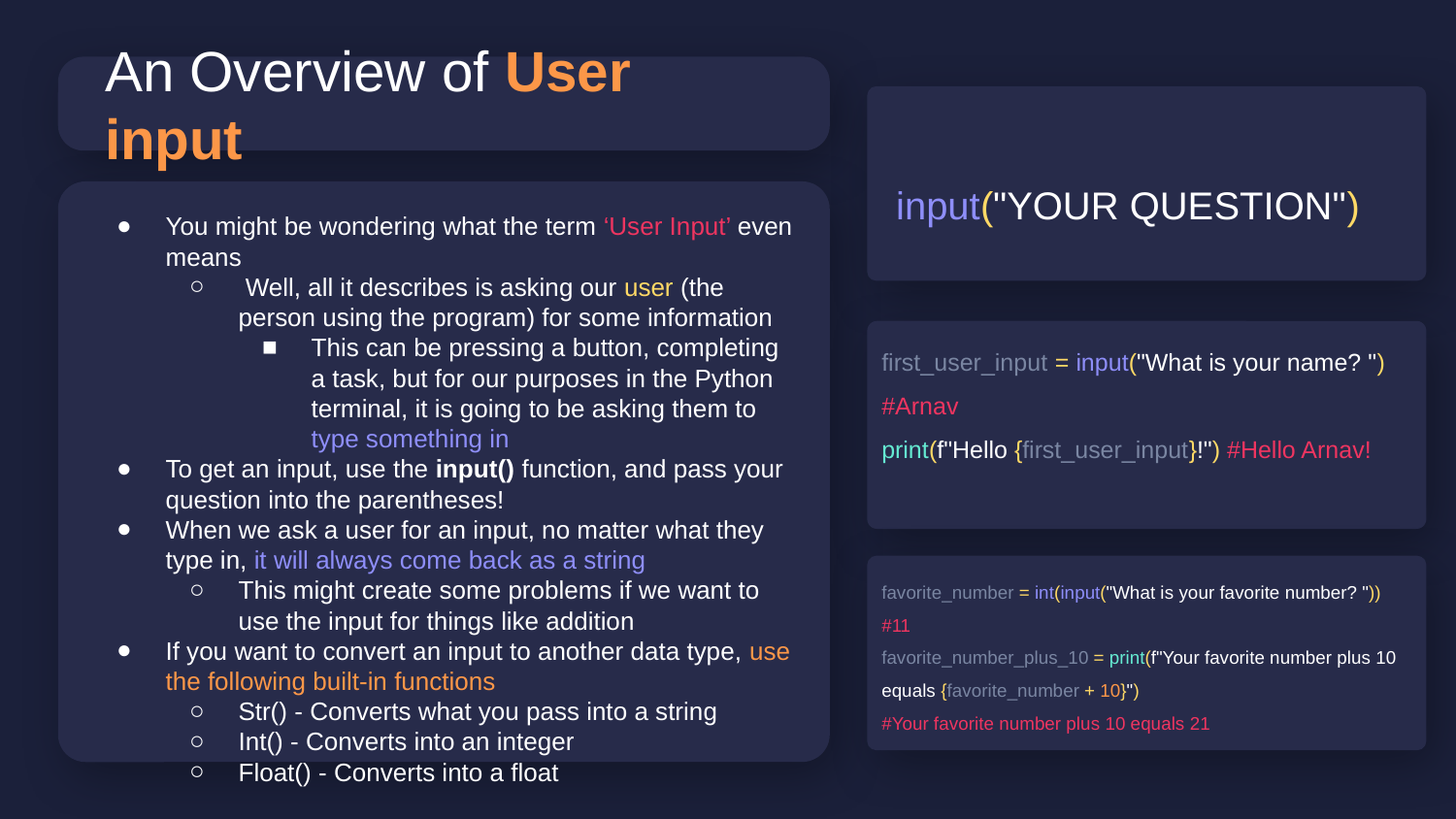

# An Overview of User input

input("YOUR QUESTION")

You might be wondering what the term ‘User Input’ even means
 Well, all it describes is asking our user (the person using the program) for some information
This can be pressing a button, completing a task, but for our purposes in the Python terminal, it is going to be asking them to type something in
To get an input, use the input() function, and pass your question into the parentheses!
When we ask a user for an input, no matter what they type in, it will always come back as a string
This might create some problems if we want to use the input for things like addition
If you want to convert an input to another data type, use the following built-in functions
Str() - Converts what you pass into a string
Int() - Converts into an integer
Float() - Converts into a float
first_user_input = input("What is your name? ") #Arnav
print(f"Hello {first_user_input}!") #Hello Arnav!

favorite_number = int(input("What is your favorite number? ")) #11
favorite_number_plus_10 = print(f"Your favorite number plus 10 equals {favorite_number + 10}")
#Your favorite number plus 10 equals 21